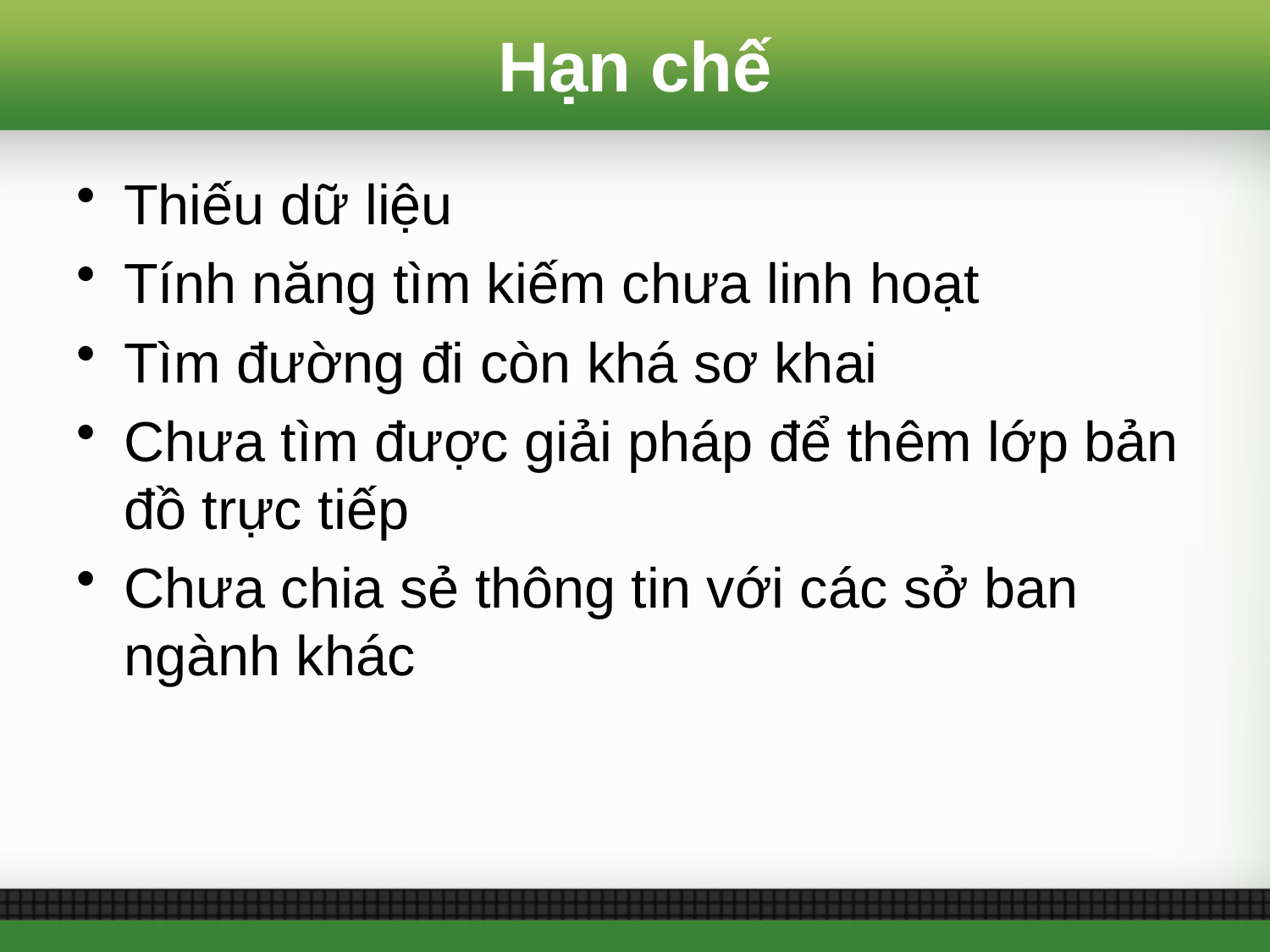

# Hạn chế
Thiếu dữ liệu
Tính năng tìm kiếm chưa linh hoạt
Tìm đường đi còn khá sơ khai
Chưa tìm được giải pháp để thêm lớp bản đồ trực tiếp
Chưa chia sẻ thông tin với các sở ban ngành khác